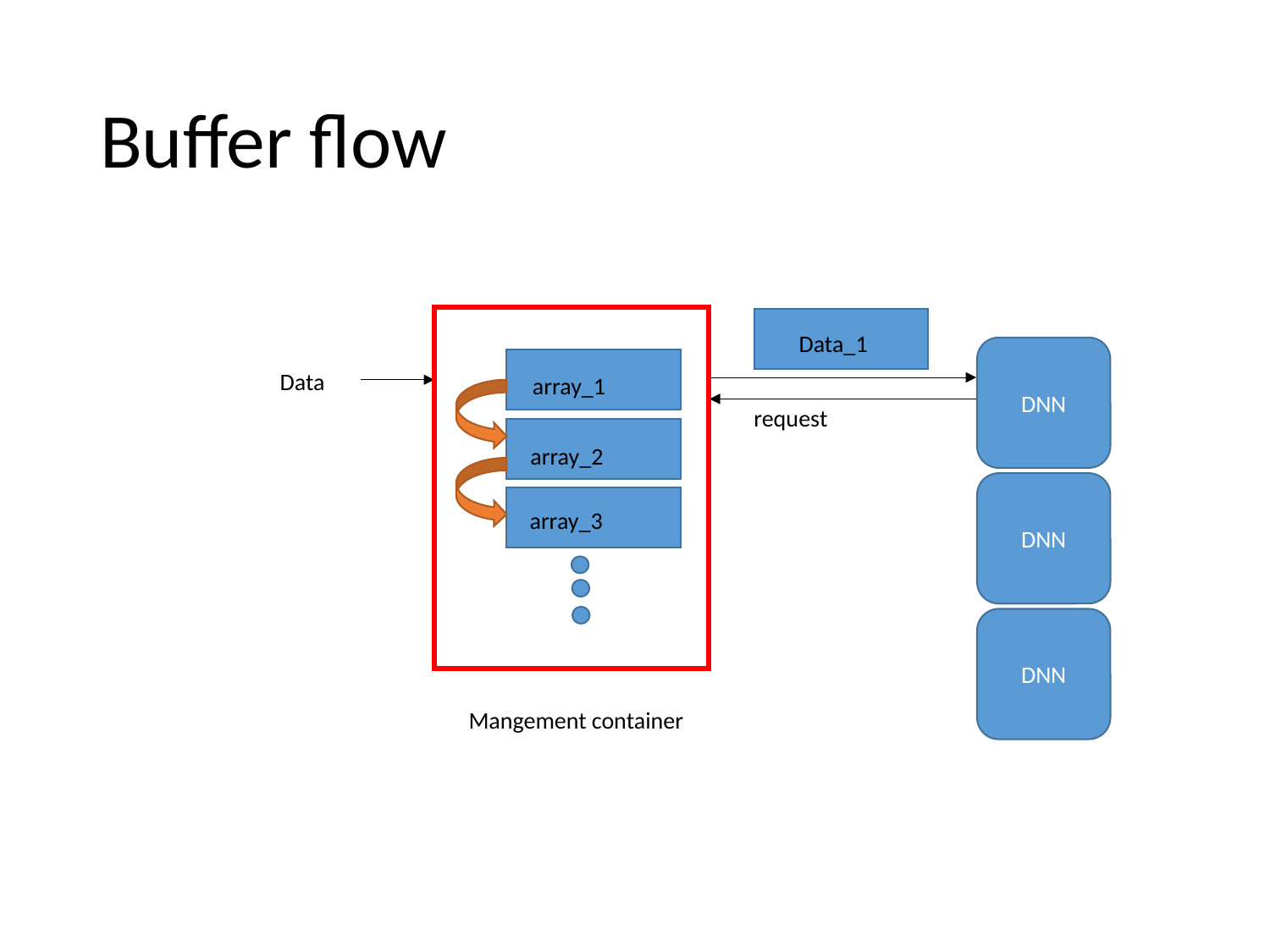

# Buffer flow

Data_1
DNN

Data
array_1

request

array_2

DNN

array_3

DNN
Mangement container